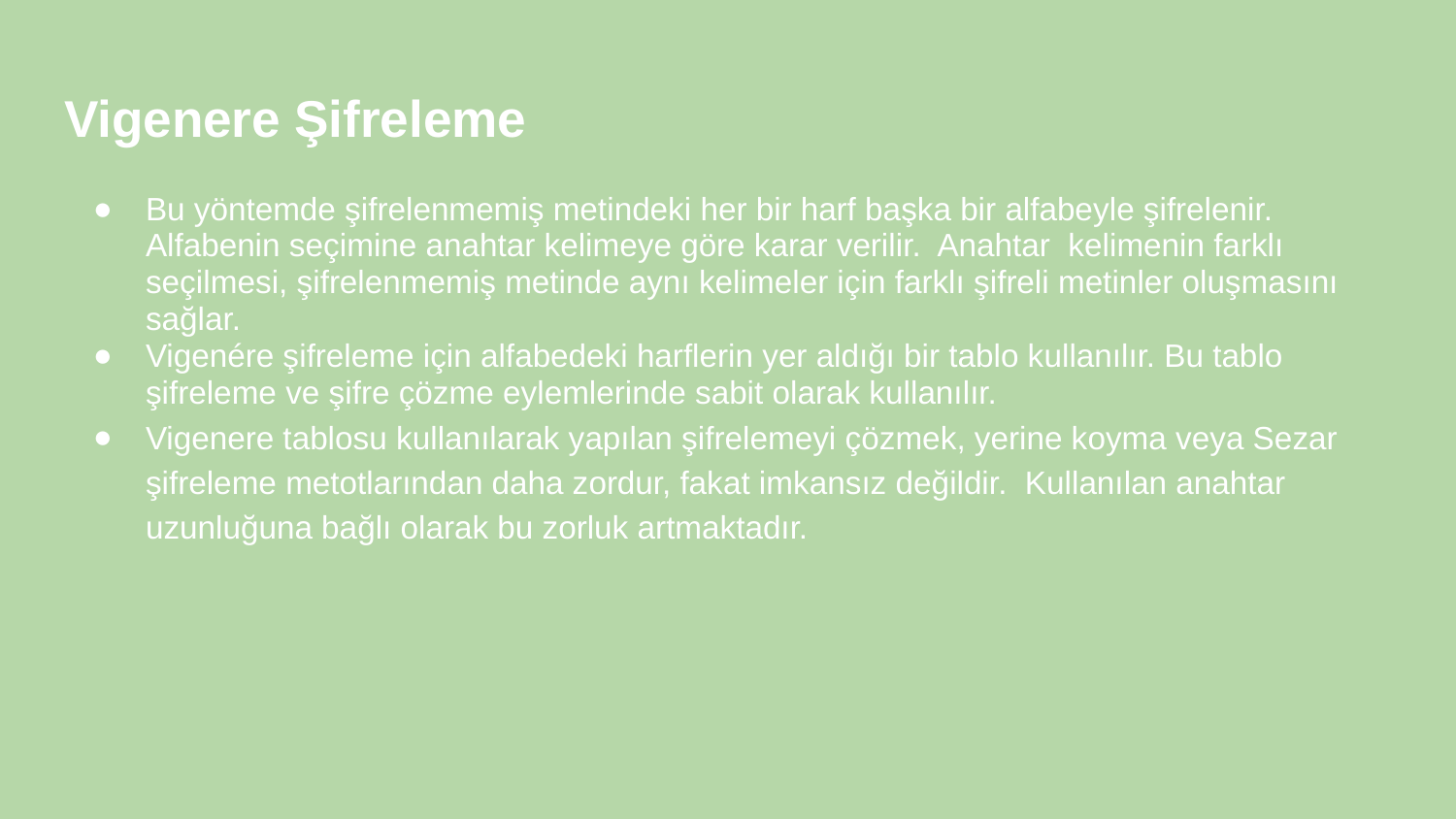

# Vigenere Şifreleme
Bu yöntemde şifrelenmemiş metindeki her bir harf başka bir alfabeyle şifrelenir. Alfabenin seçimine anahtar kelimeye göre karar verilir.  Anahtar  kelimenin farklı seçilmesi, şifrelenmemiş metinde aynı kelimeler için farklı şifreli metinler oluşmasını sağlar.
Vigenére şifreleme için alfabedeki harflerin yer aldığı bir tablo kullanılır. Bu tablo şifreleme ve şifre çözme eylemlerinde sabit olarak kullanılır.
Vigenere tablosu kullanılarak yapılan şifrelemeyi çözmek, yerine koyma veya Sezar şifreleme metotlarından daha zordur, fakat imkansız değildir.  Kullanılan anahtar uzunluğuna bağlı olarak bu zorluk artmaktadır.